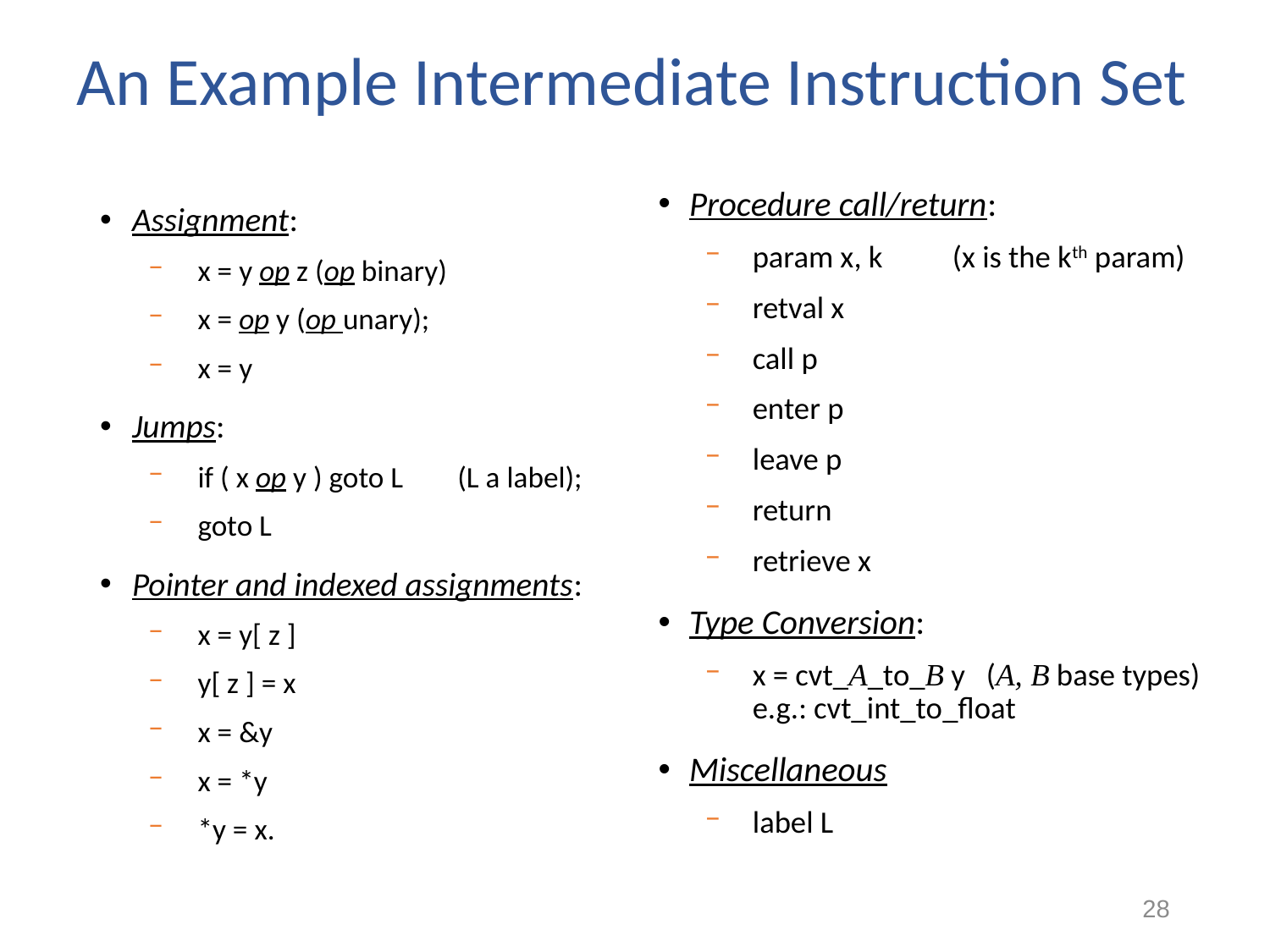

# An Example Intermediate Instruction Set
Procedure call/return:
param x, k          (x is the kth param)
retval x
call p
enter p
leave p
return
retrieve x
Type Conversion:
x = cvt_A_to_B y   (A, B base types)    e.g.: cvt_int_to_float
Miscellaneous
label L
Assignment:
x = y op z (op binary)
x = op y (op unary);
x = y
Jumps:
if ( x op y ) goto L        (L a label);
goto L
Pointer and indexed assignments:
x = y[ z ]
y[ z ] = x
x = &y
x = *y
*y = x.

28